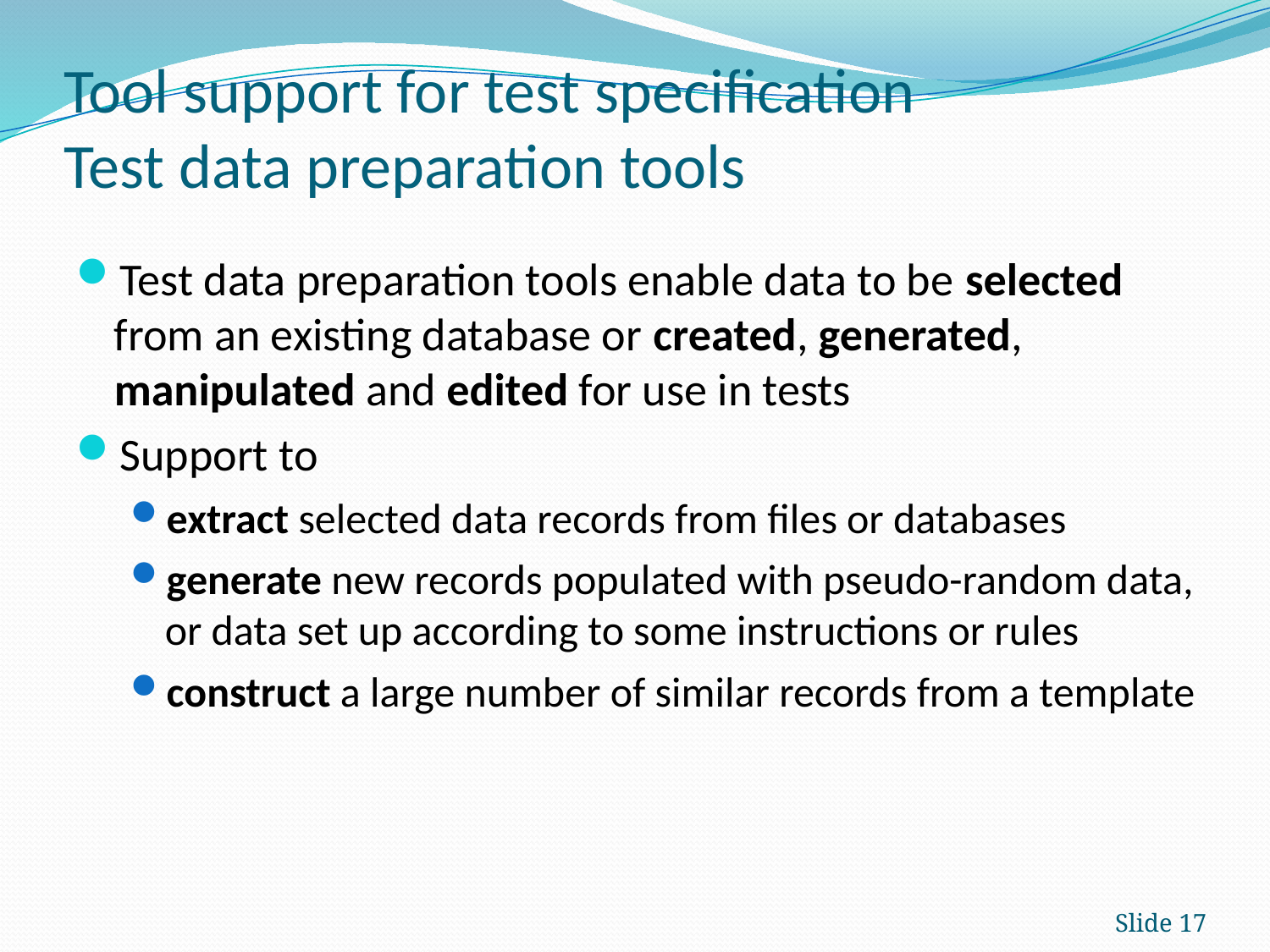

# Tool support for test specification Test data preparation tools
Test data preparation tools enable data to be selected from an existing database or created, generated, manipulated and edited for use in tests
Support to
extract selected data records from files or databases
generate new records populated with pseudo-random data, or data set up according to some instructions or rules
construct a large number of similar records from a template
Slide 17